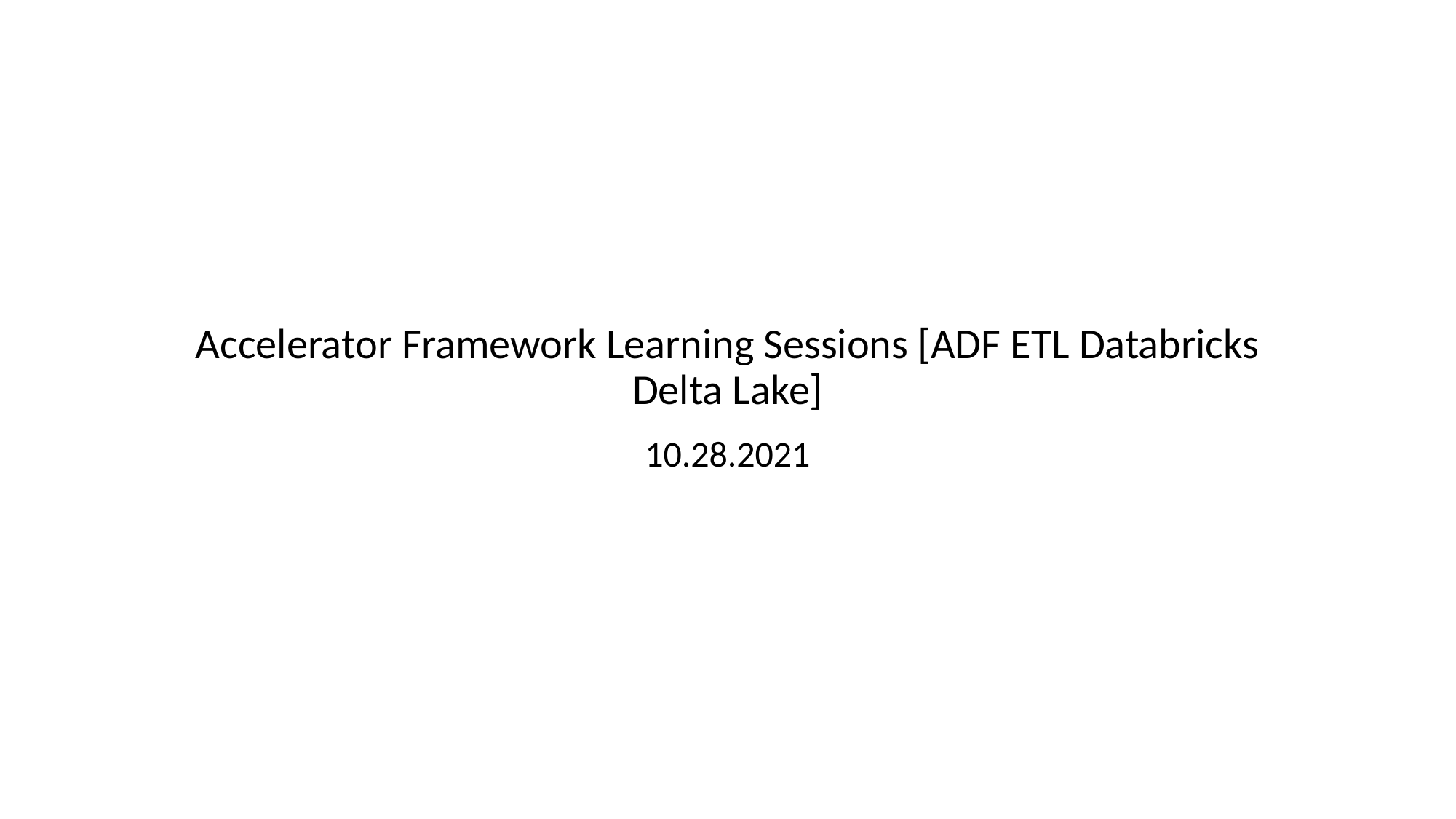

# Accelerator Framework Learning Sessions [ADF ETL Databricks Delta Lake]
10.28.2021